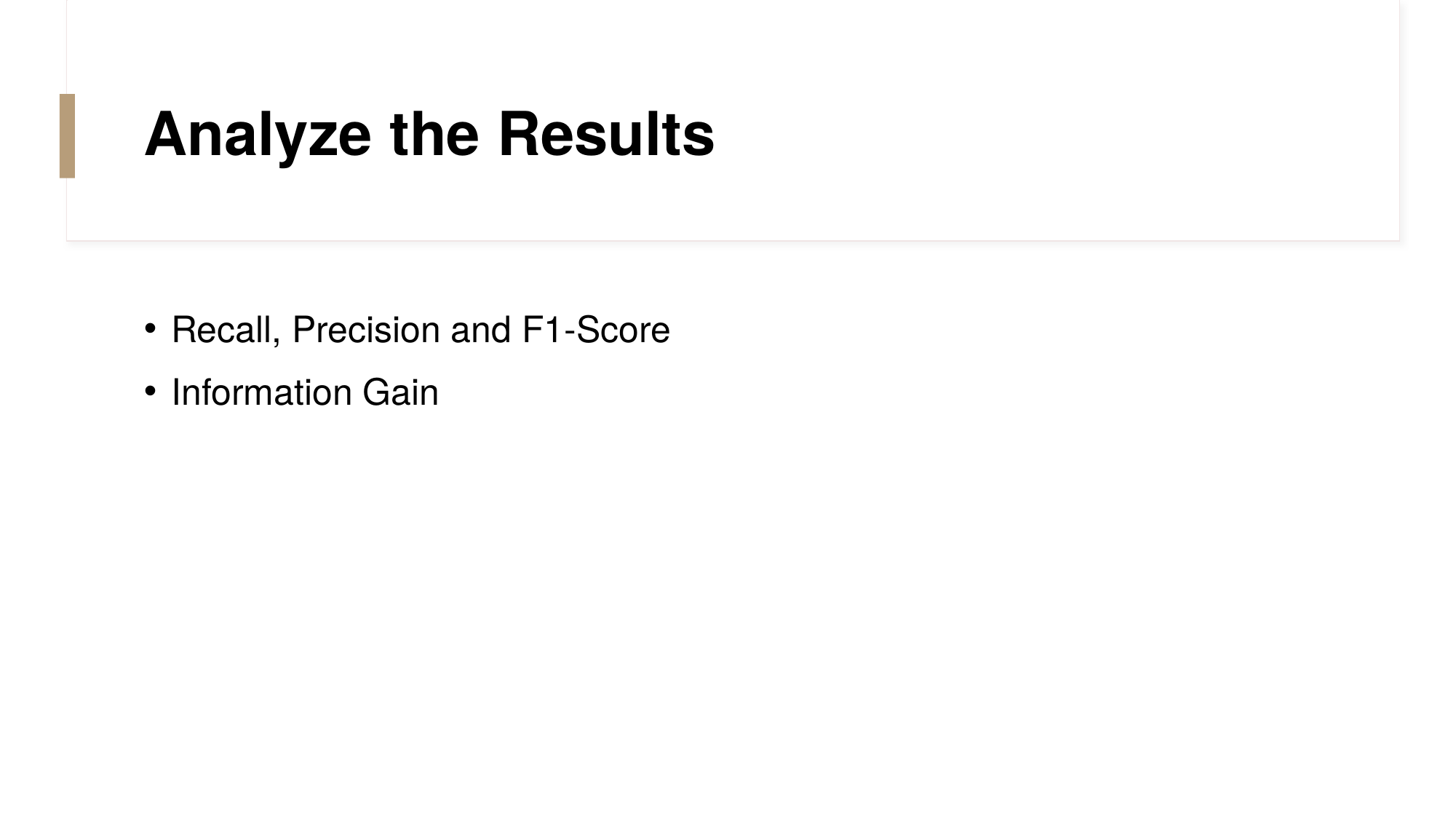

# Analyze the Results
Recall, Precision and F1-Score
Information Gain